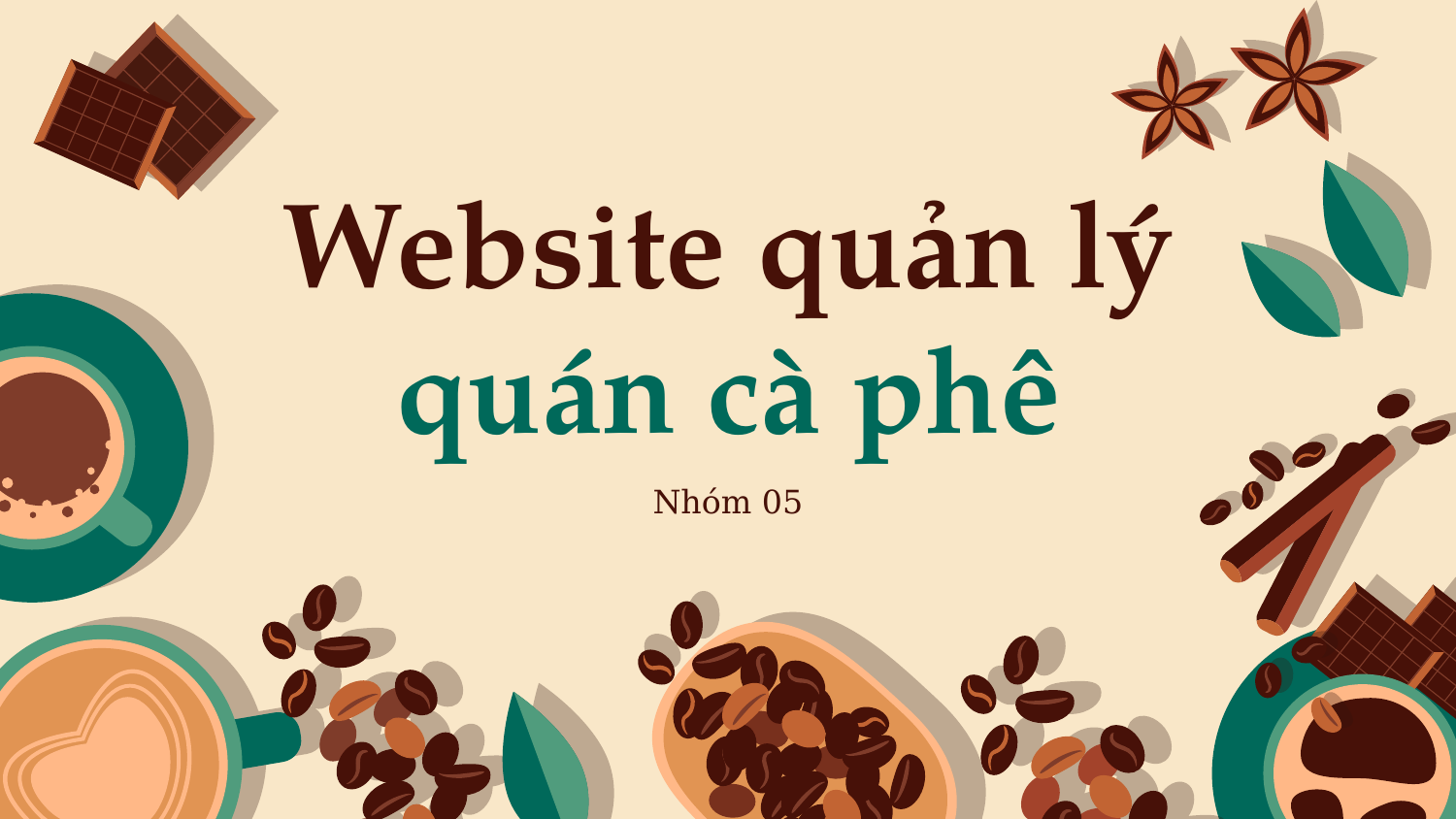

# Website quản lý quán cà phê

Nhóm 05